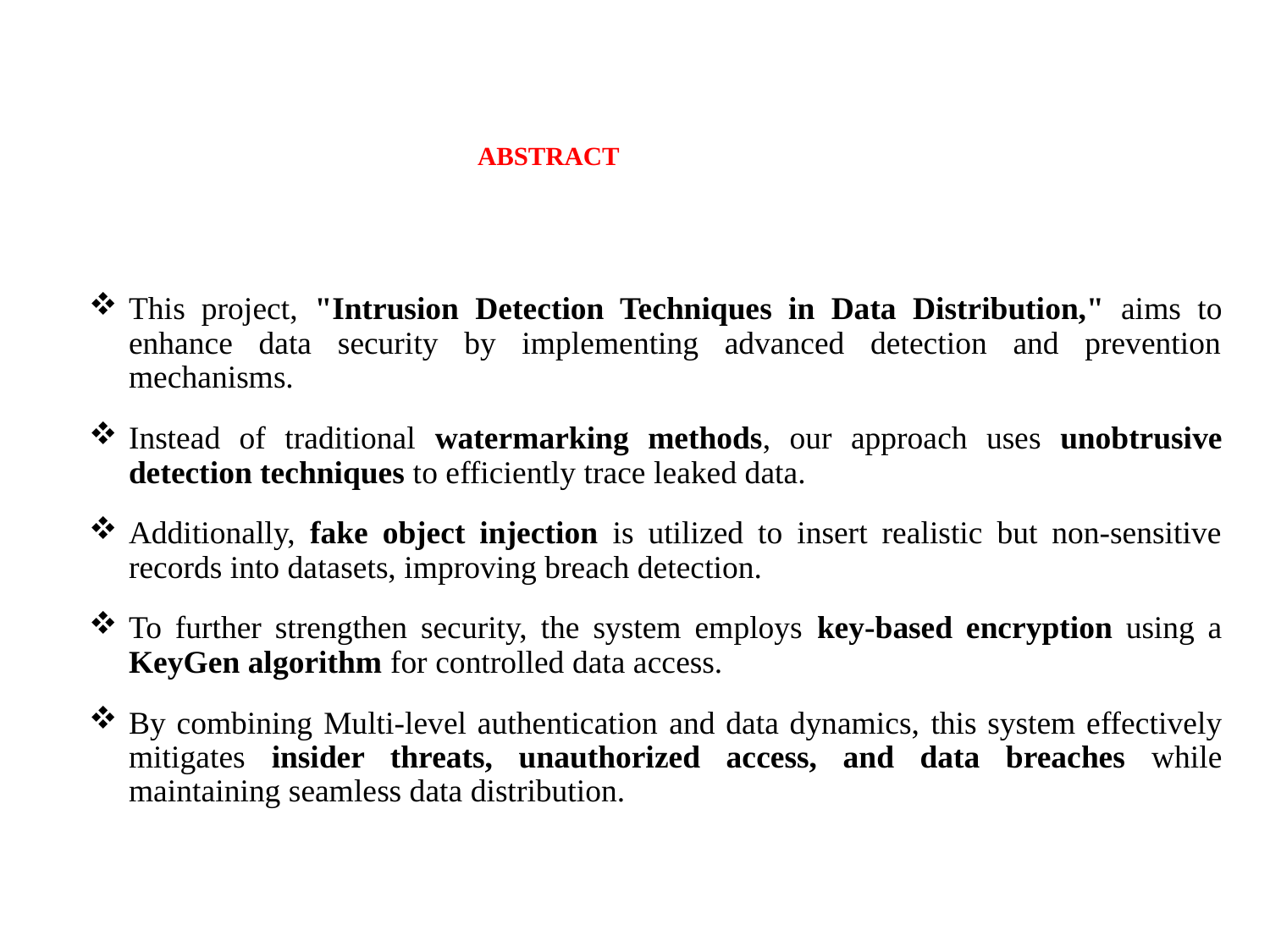

# ABSTRACT
This project, "Intrusion Detection Techniques in Data Distribution," aims to enhance data security by implementing advanced detection and prevention mechanisms.
Instead of traditional watermarking methods, our approach uses unobtrusive detection techniques to efficiently trace leaked data.
Additionally, fake object injection is utilized to insert realistic but non-sensitive records into datasets, improving breach detection.
To further strengthen security, the system employs key-based encryption using a KeyGen algorithm for controlled data access.
By combining Multi-level authentication and data dynamics, this system effectively mitigates insider threats, unauthorized access, and data breaches while maintaining seamless data distribution.